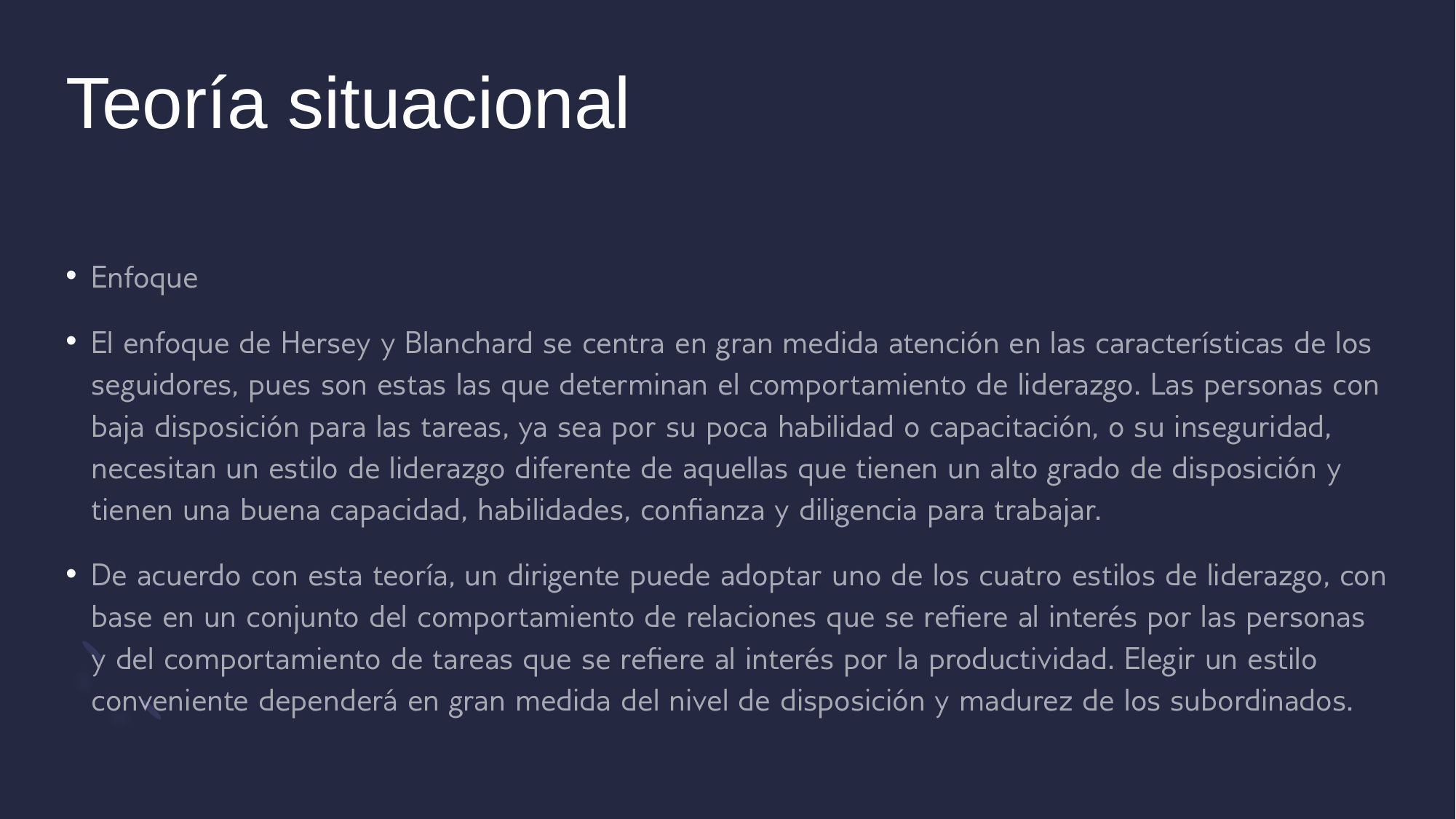

# Teoría situacional
Enfoque
El enfoque de Hersey y Blanchard se centra en gran medida atención en las características de los seguidores, pues son estas las que determinan el comportamiento de liderazgo. Las personas con baja disposición para las tareas, ya sea por su poca habilidad o capacitación, o su inseguridad, necesitan un estilo de liderazgo diferente de aquellas que tienen un alto grado de disposición y tienen una buena capacidad, habilidades, confianza y diligencia para trabajar.
De acuerdo con esta teoría, un dirigente puede adoptar uno de los cuatro estilos de liderazgo, con base en un conjunto del comportamiento de relaciones que se refiere al interés por las personas y del comportamiento de tareas que se refiere al interés por la productividad. Elegir un estilo conveniente dependerá en gran medida del nivel de disposición y madurez de los subordinados.